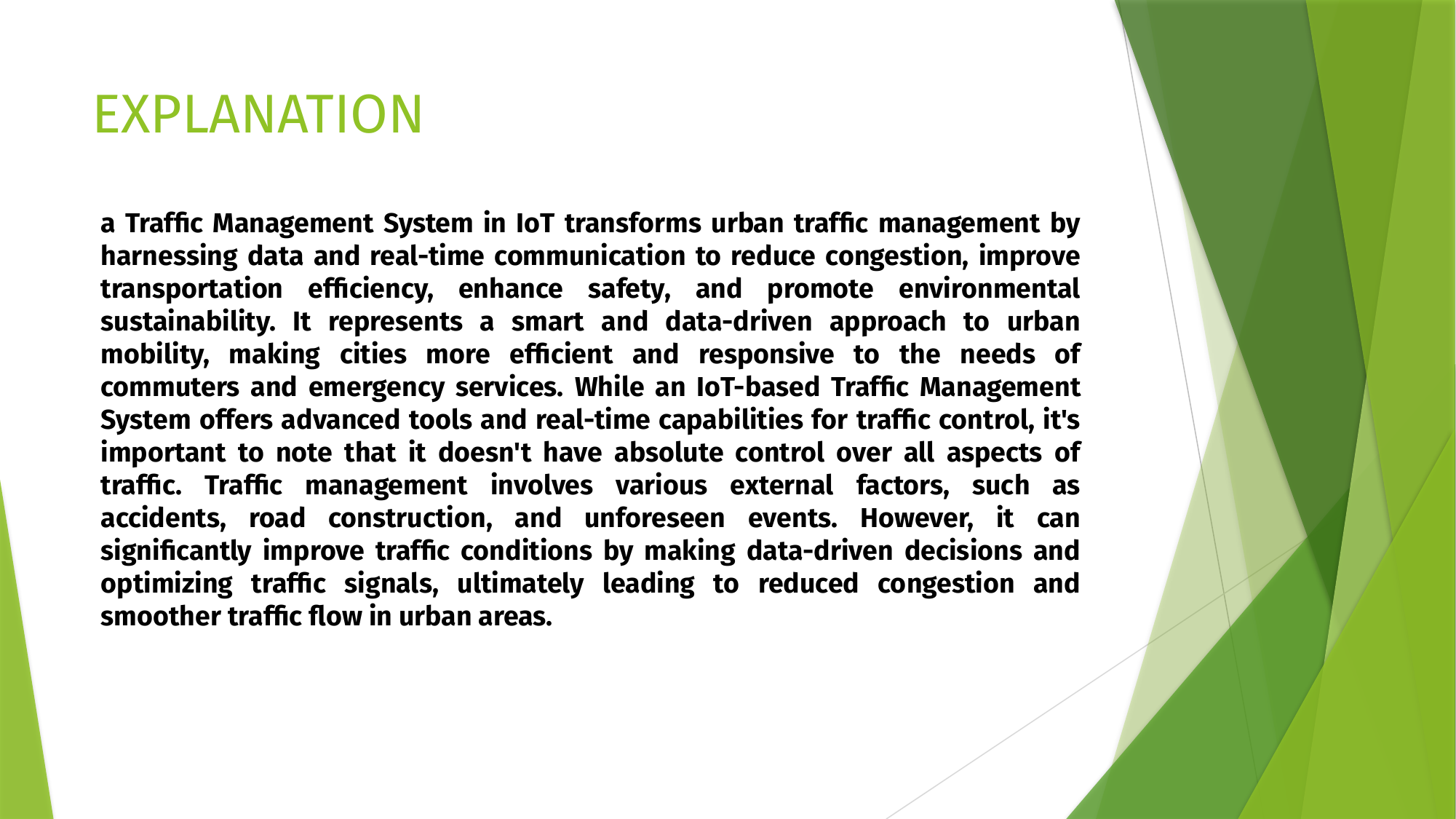

# EXPLANATION

a Traffic Management System in IoT transforms urban traffic management by harnessing data and real-time communication to reduce congestion, improve transportation efficiency, enhance safety, and promote environmental sustainability. It represents a smart and data-driven approach to urban mobility, making cities more efficient and responsive to the needs of commuters and emergency services. While an IoT-based Traffic Management System offers advanced tools and real-time capabilities for traffic control, it's important to note that it doesn't have absolute control over all aspects of traffic. Traffic management involves various external factors, such as accidents, road construction, and unforeseen events. However, it can significantly improve traffic conditions by making data-driven decisions and optimizing traffic signals, ultimately leading to reduced congestion and smoother traffic flow in urban areas.